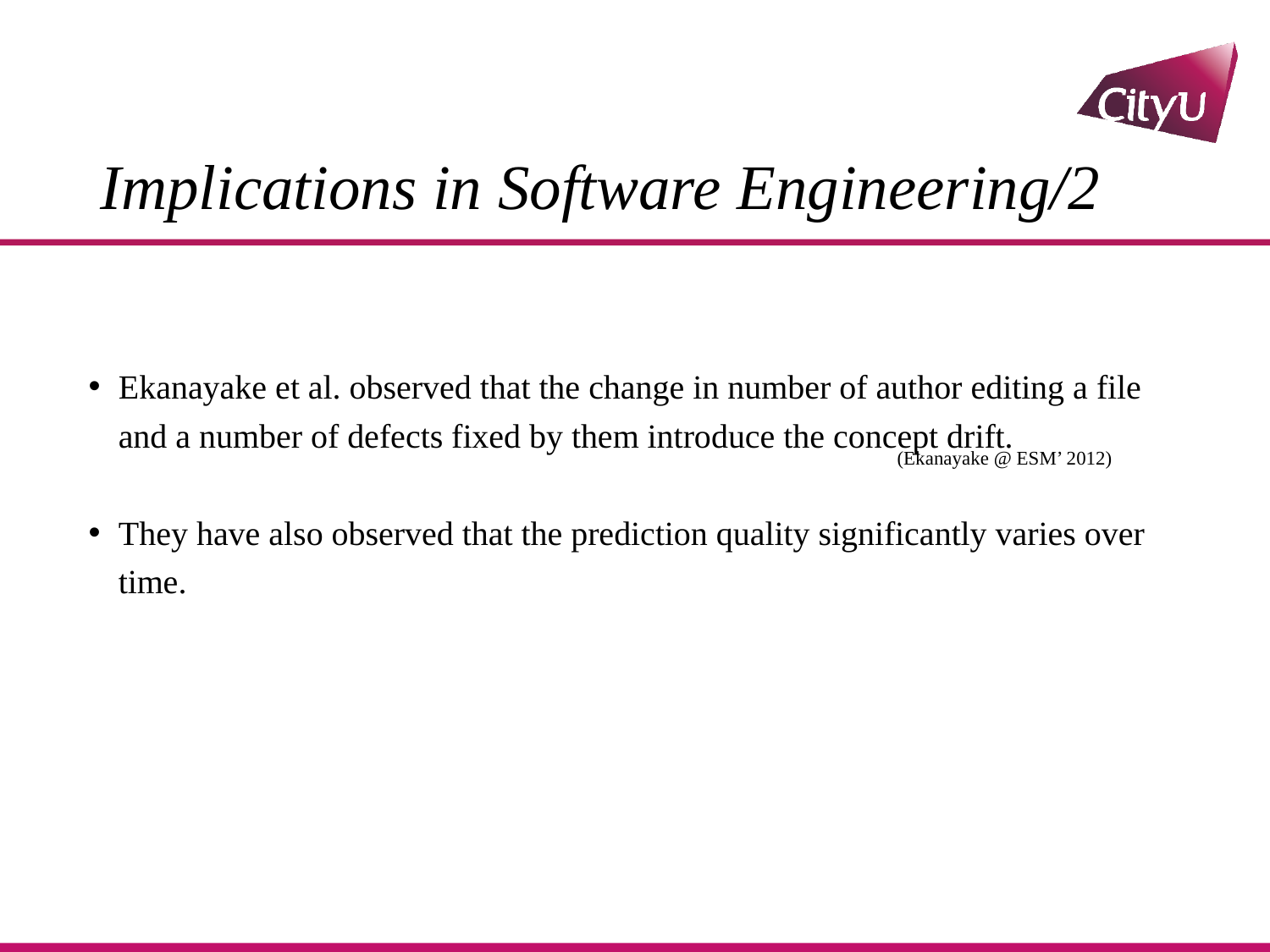

# Implications in Software Engineering/2
Ekanayake et al. observed that the change in number of author editing a file and a number of defects fixed by them introduce the concept drift.

They have also observed that the prediction quality significantly varies over time.

(Ekanayake @ ESM’ 2012)